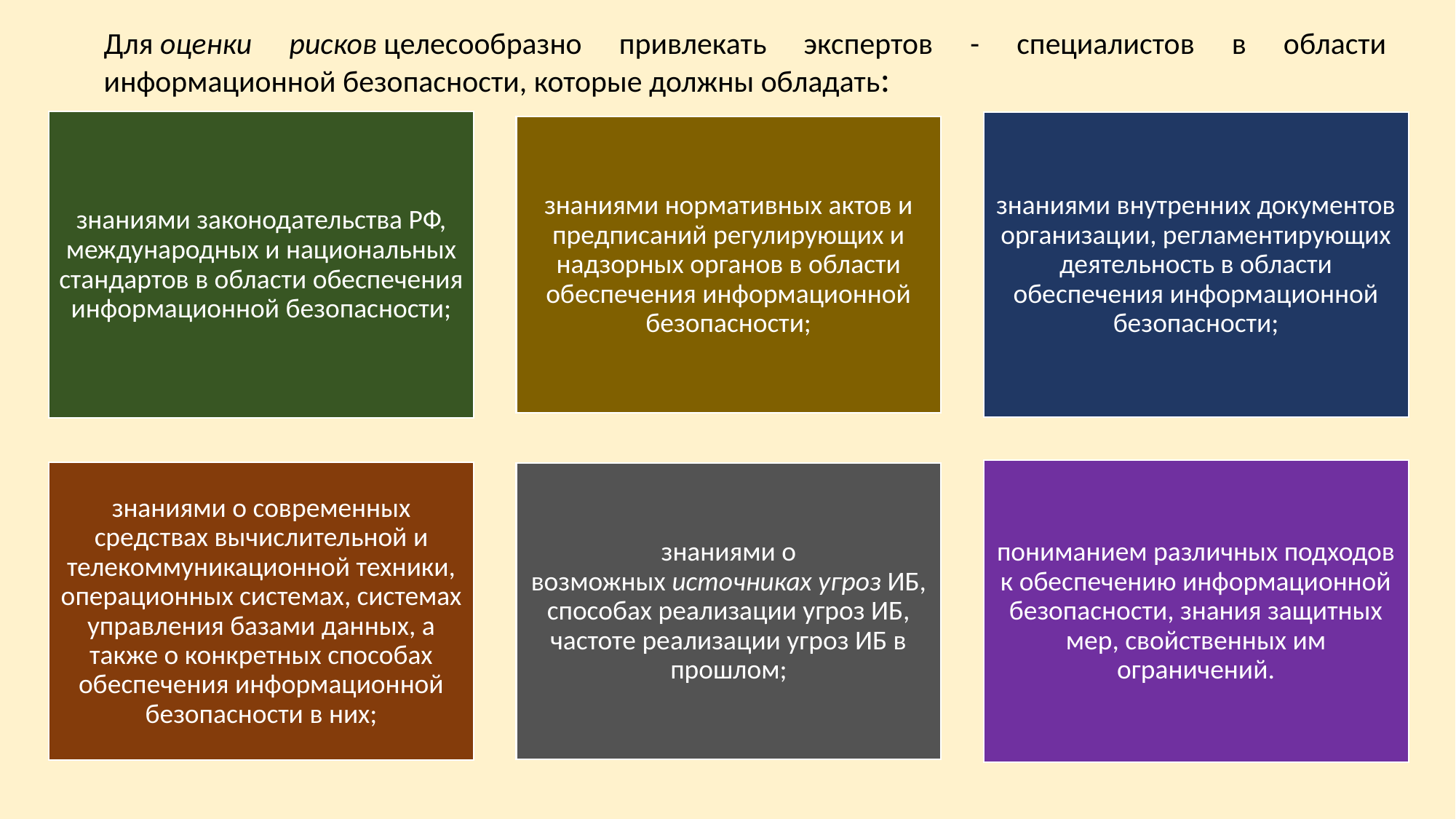

# Для оценки рисков целесообразно привлекать экспертов - специалистов в области информационной безопасности, которые должны обладать:
знаниями законодательства РФ, международных и национальных стандартов в области обеспечения информационной безопасности;
знаниями нормативных актов и предписаний регулирующих и надзорных органов в области обеспечения информационной безопасности;
знаниями внутренних документов организации, регламентирующих деятельность в области обеспечения информационной безопасности;
знаниями о современных средствах вычислительной и телекоммуникационной техники, операционных системах, системах управления базами данных, а также о конкретных способах обеспечения информационной безопасности в них;
знаниями о возможных источниках угроз ИБ, способах реализации угроз ИБ, частоте реализации угроз ИБ в прошлом;
пониманием различных подходов к обеспечению информационной безопасности, знания защитных мер, свойственных им ограничений.